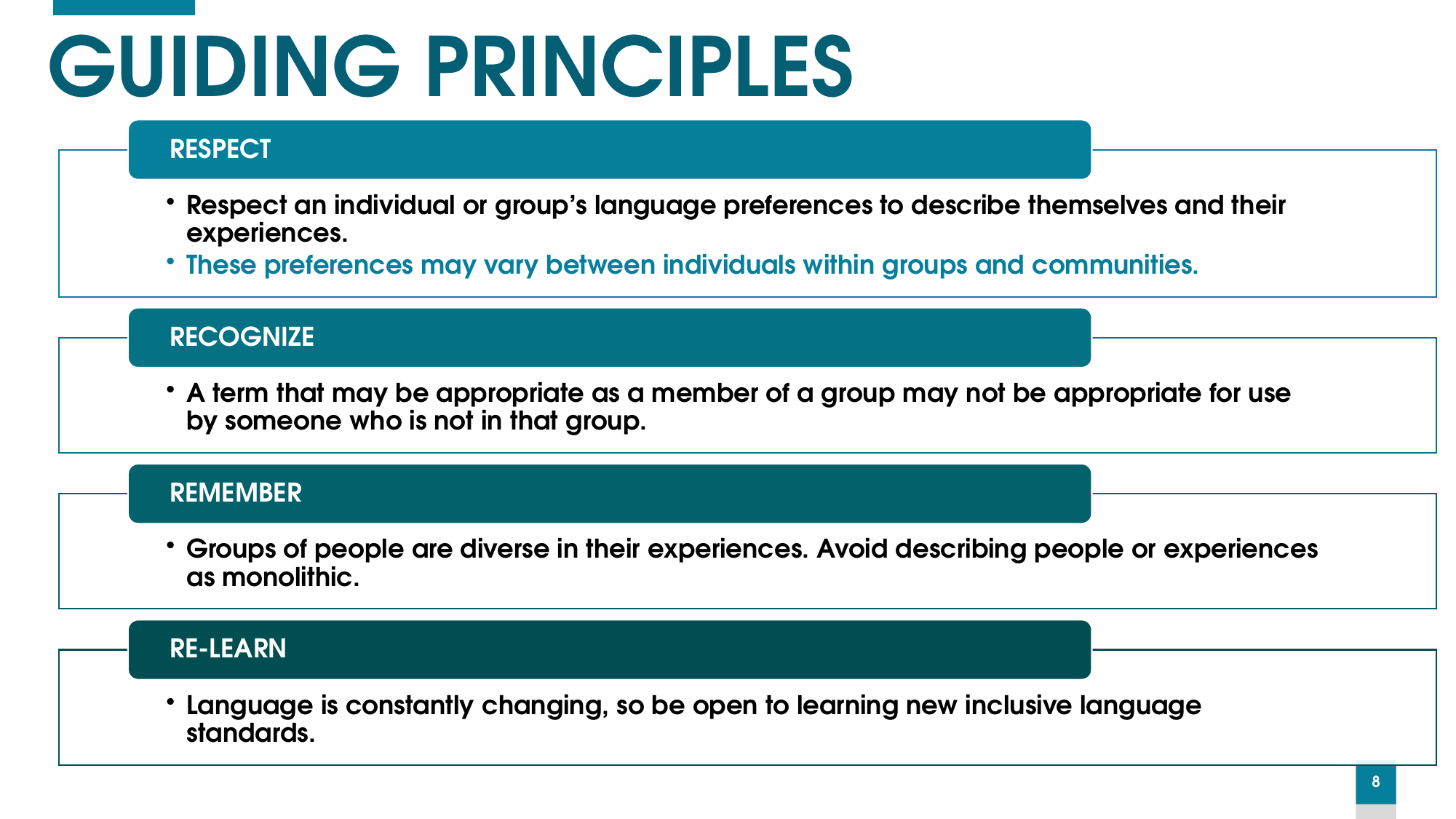

GUIDING PRINCIPLES
Respect an individual or group’s language preferences to describe themselves and their experiences.
These preferences may vary between individuals within groups and communities.
RESPECT
A term that may be appropriate as a member of a group may not be appropriate for use by someone who is not in that group.
RECOGNIZE
Groups of people are diverse in their experiences. Avoid describing people or experiences as monolithic.
REMEMBER
Language is constantly changing, so be open to learning new inclusive language standards.
RE-LEARN